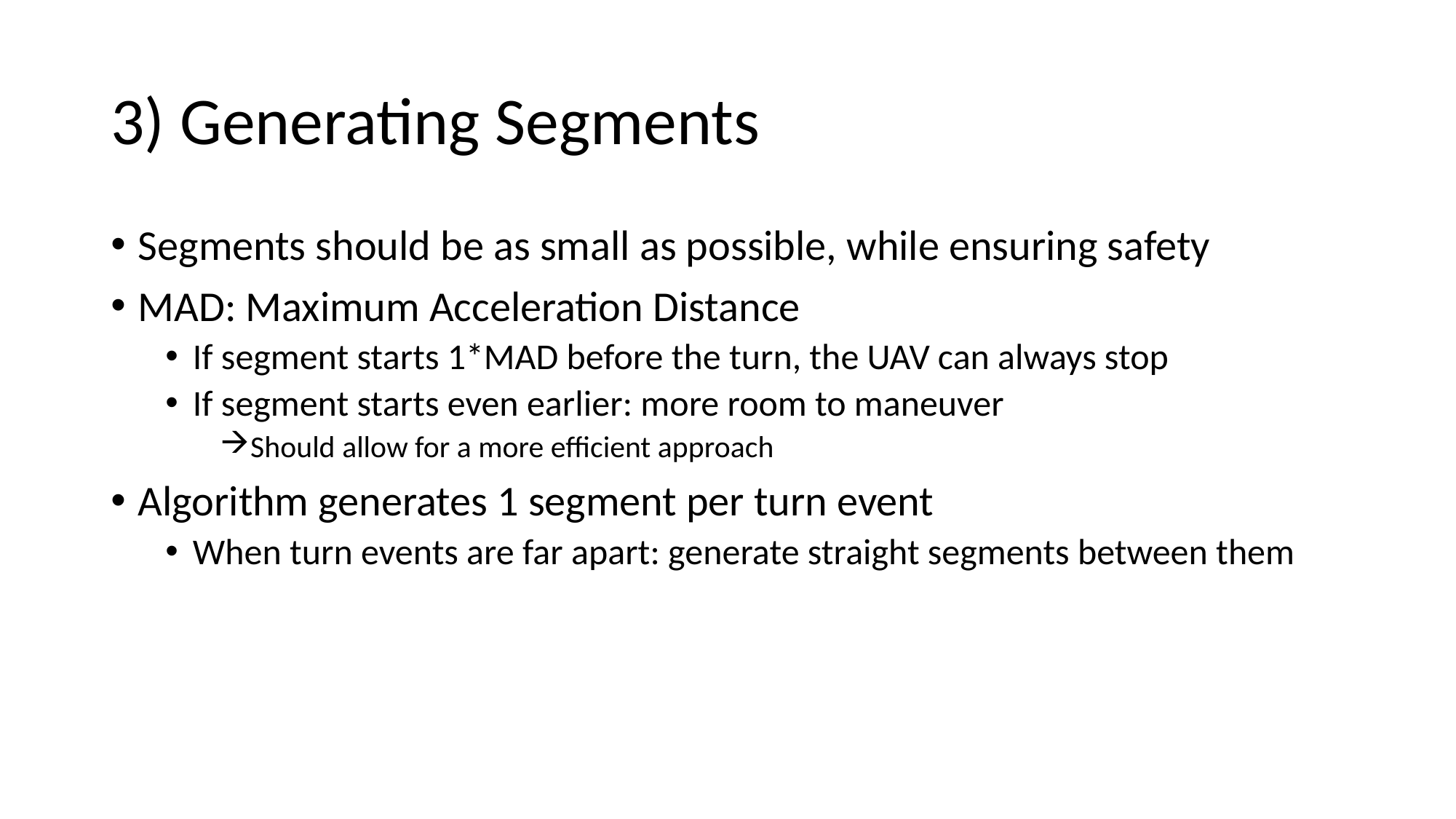

# 3) Generating Segments
Segments should be as small as possible, while ensuring safety
MAD: Maximum Acceleration Distance
If segment starts 1*MAD before the turn, the UAV can always stop
If segment starts even earlier: more room to maneuver
Should allow for a more efficient approach
Algorithm generates 1 segment per turn event
When turn events are far apart: generate straight segments between them